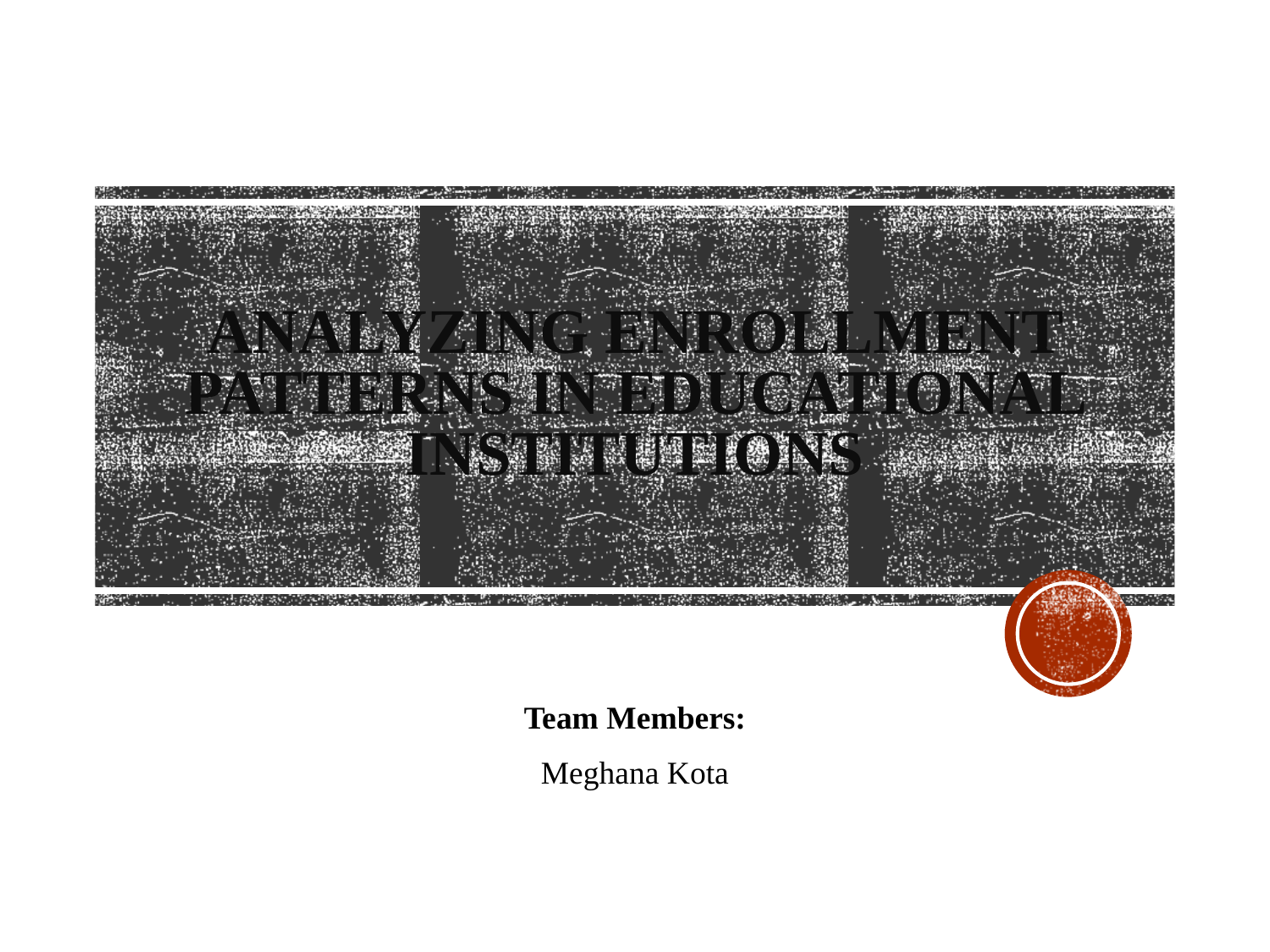

# Analyzing Enrollment Patterns in EducationAL Institutions
Team Members:
Meghana Kota